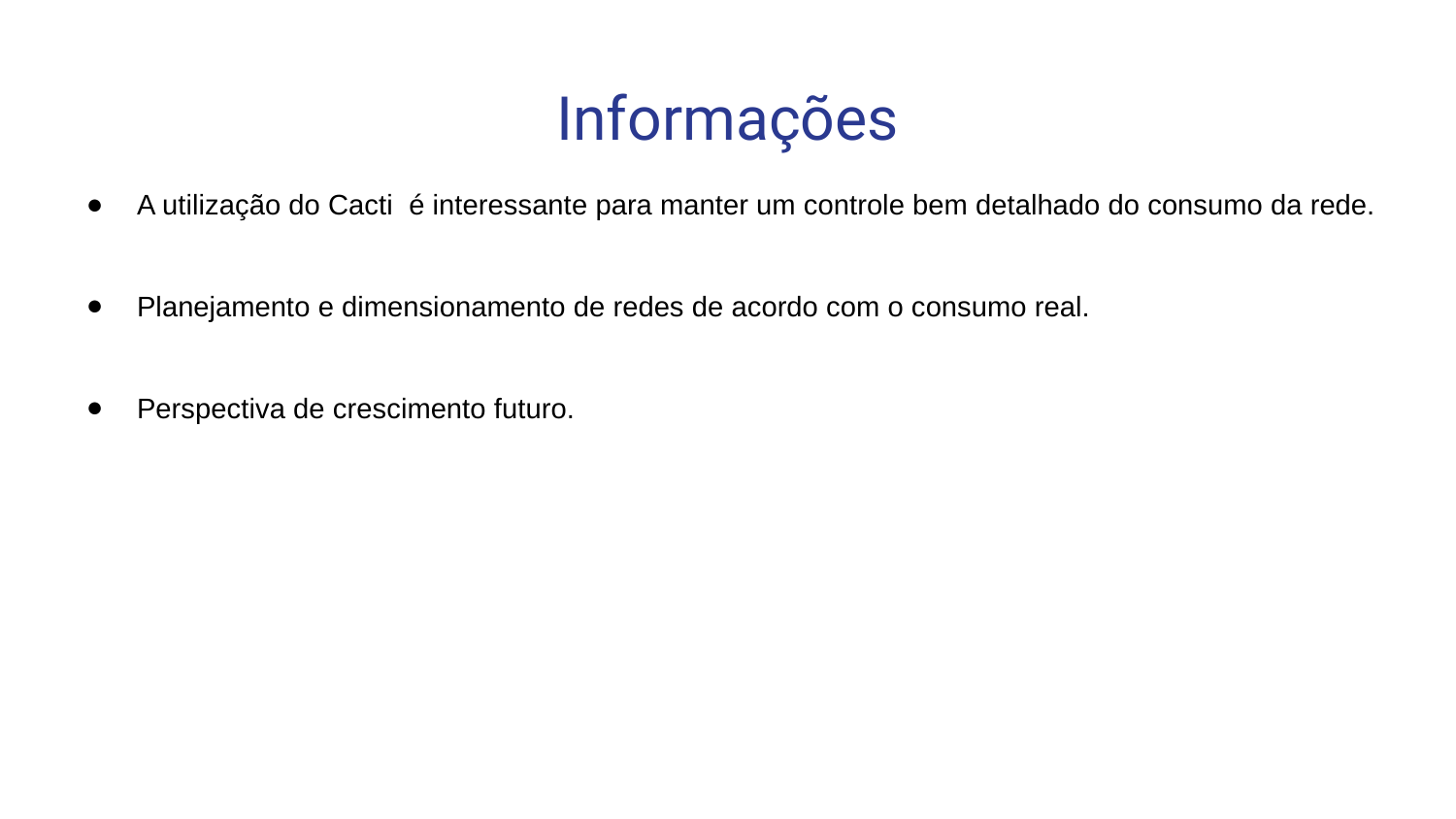

# Informações
A utilização do Cacti  é interessante para manter um controle bem detalhado do consumo da rede.

Planejamento e dimensionamento de redes de acordo com o consumo real.

Perspectiva de crescimento futuro.